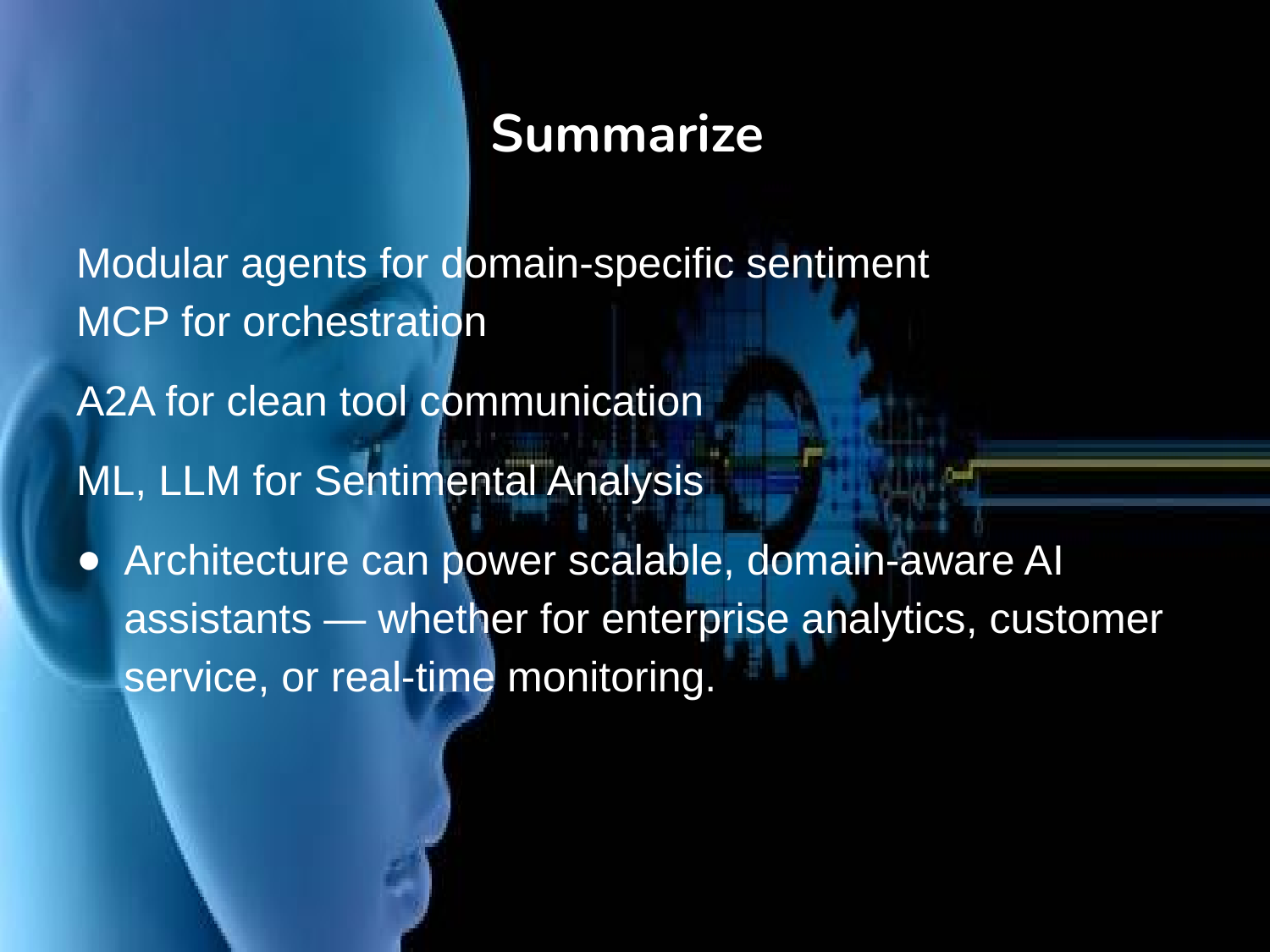

# Summarize
Modular agents for domain-specific sentiment
MCP for orchestration
A2A for clean tool communication
ML, LLM for Sentimental Analysis
Architecture can power scalable, domain-aware AI assistants — whether for enterprise analytics, customer service, or real-time monitoring.